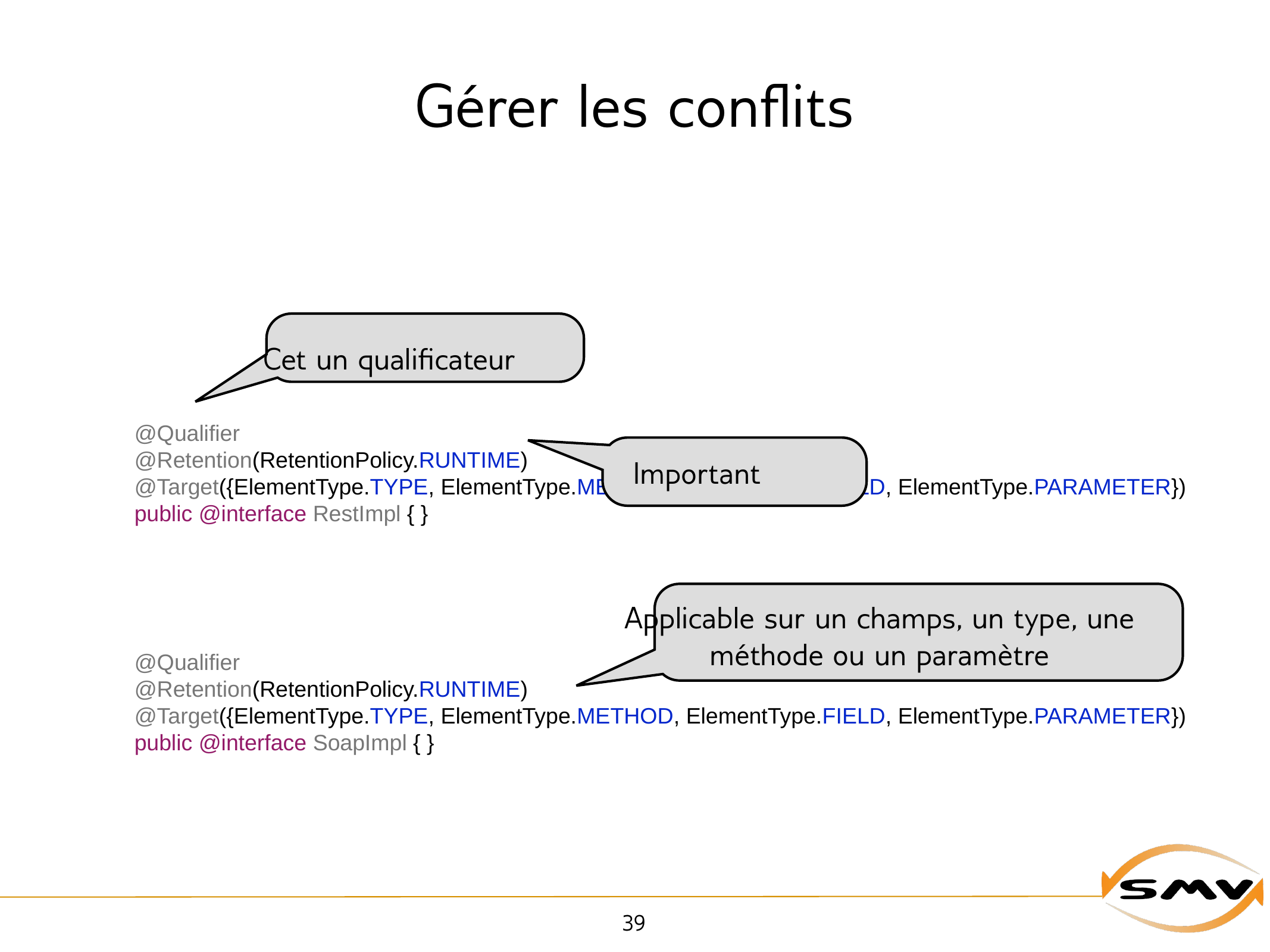

# Gérer les conflits
Cet un qualificateur
@Qualifier
@Retention(RetentionPolicy.RUNTIME)
@Target({ElementType.TYPE, ElementType.METHOD, ElementType.FIELD, ElementType.PARAMETER})
public @interface RestImpl { }
Important
Applicable sur un champs, un type, une méthode ou un paramètre
@Qualifier
@Retention(RetentionPolicy.RUNTIME)
@Target({ElementType.TYPE, ElementType.METHOD, ElementType.FIELD, ElementType.PARAMETER})
public @interface SoapImpl { }
39